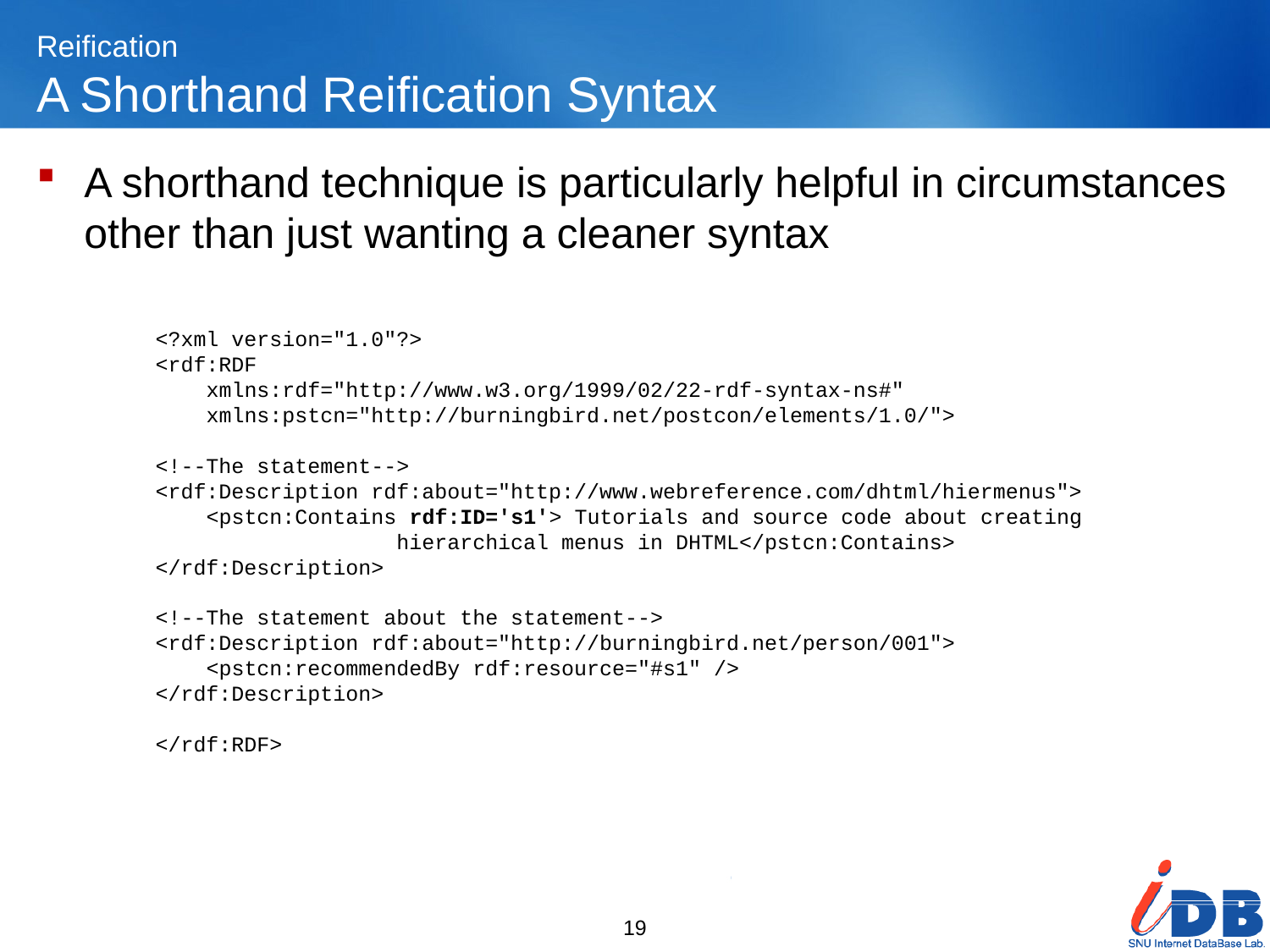

# Reification A Shorthand Reification Syntax
A shorthand technique is particularly helpful in circumstances other than just wanting a cleaner syntax

<?xml version="1.0"?>
<rdf:RDF
    xmlns:rdf="http://www.w3.org/1999/02/22-rdf-syntax-ns#"
    xmlns:pstcn="http://burningbird.net/postcon/elements/1.0/">

<!--The statement-->
<rdf:Description rdf:about="http://www.webreference.com/dhtml/hiermenus">
    <pstcn:Contains rdf:ID='s1'> Tutorials and source code about creating
                   hierarchical menus in DHTML</pstcn:Contains>
</rdf:Description>

<!--The statement about the statement-->
<rdf:Description rdf:about="http://burningbird.net/person/001">
    <pstcn:recommendedBy rdf:resource="#s1" />
</rdf:Description>

</rdf:RDF>
19